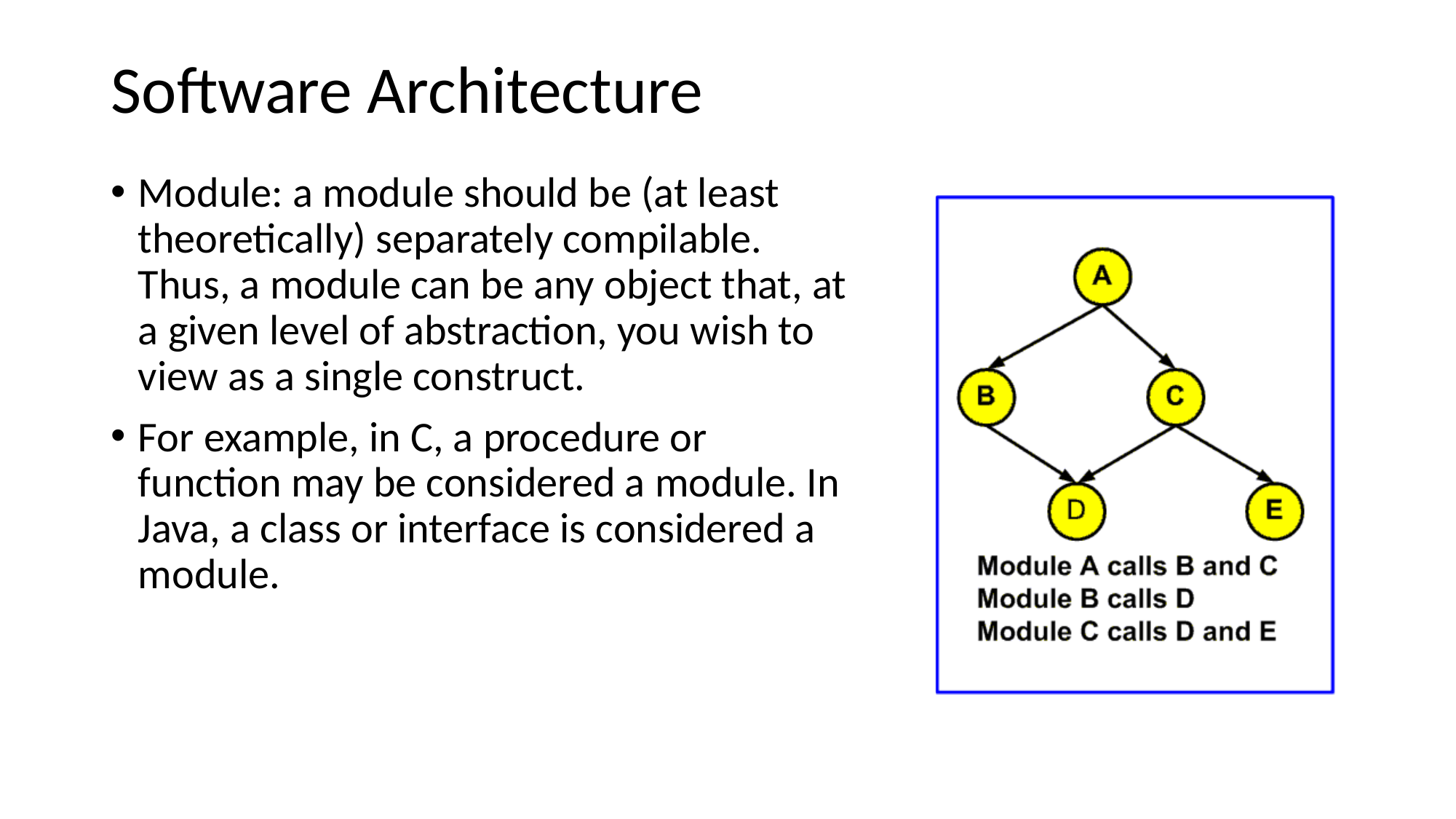

# Software Architecture
Module: a module should be (at least theoretically) separately compilable. Thus, a module can be any object that, at
a given level of abstraction, you wish to view as a single construct.
For example, in C, a procedure or function may be considered a module. In
Java, a class or interface is considered a module.